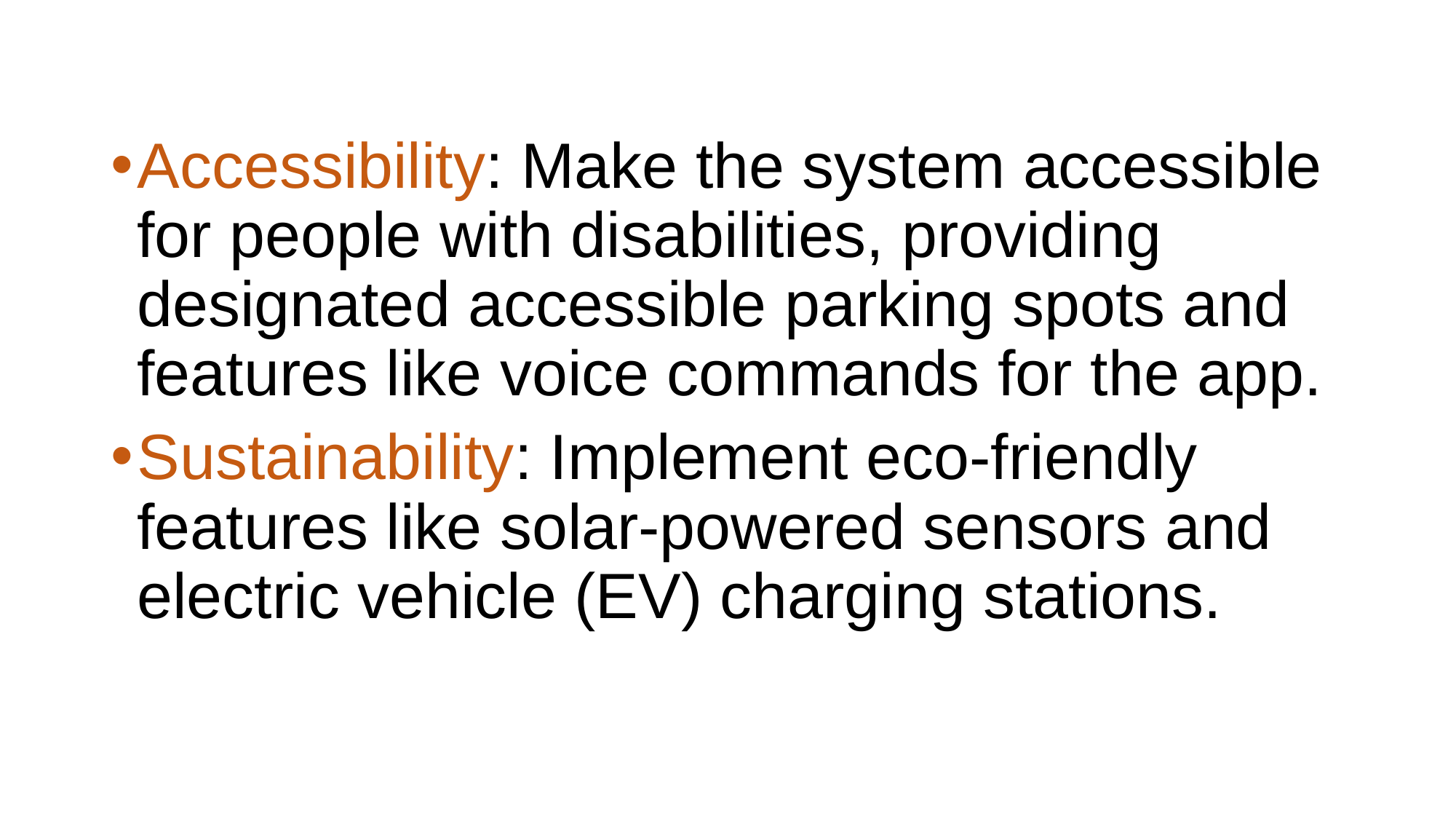

Accessibility: Make the system accessible for people with disabilities, providing designated accessible parking spots and features like voice commands for the app.
Sustainability: Implement eco-friendly features like solar-powered sensors and electric vehicle (EV) charging stations.